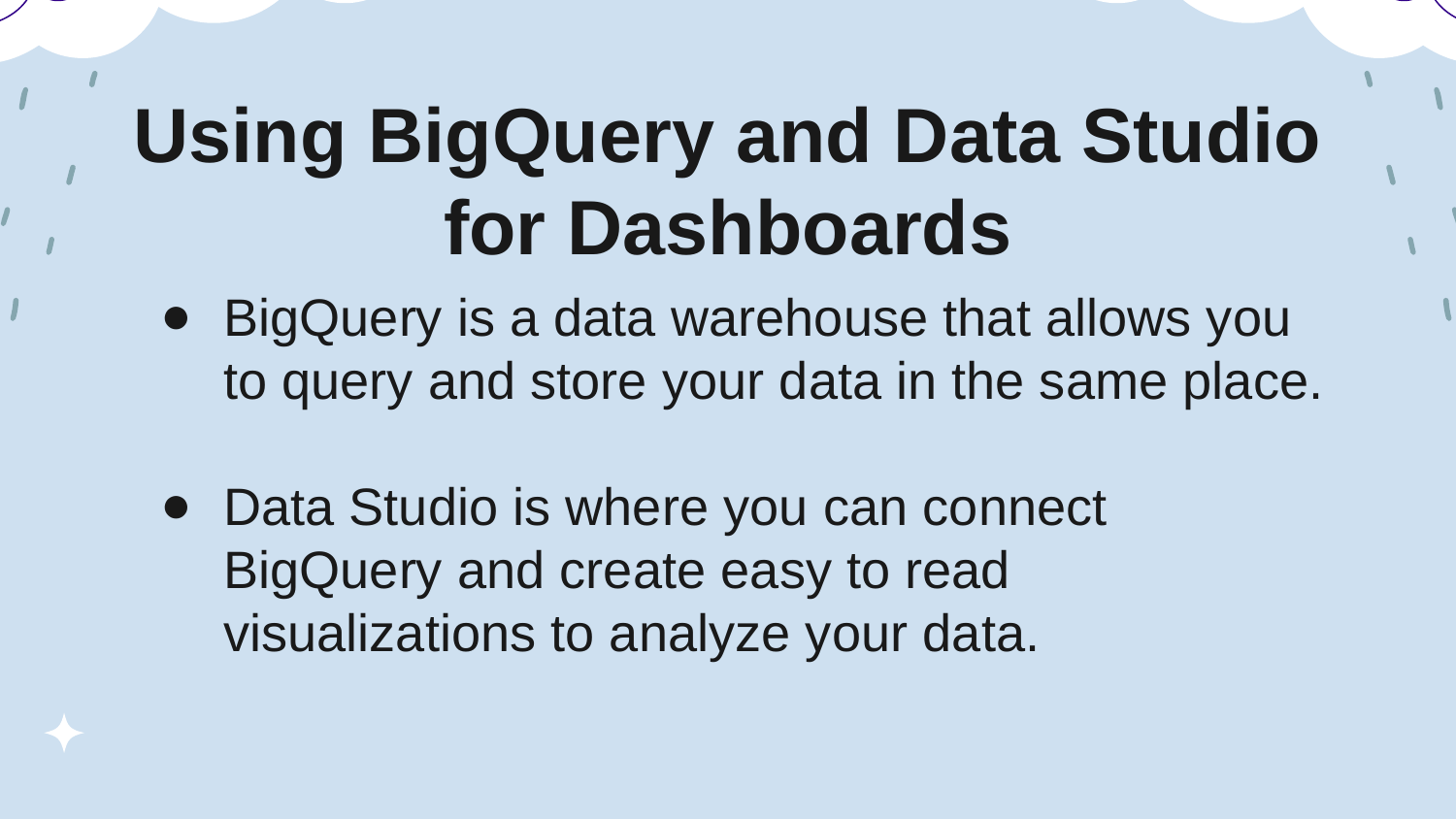

# Using BigQuery and Data Studio for Dashboards
BigQuery is a data warehouse that allows you to query and store your data in the same place.

Data Studio is where you can connect BigQuery and create easy to read visualizations to analyze your data.